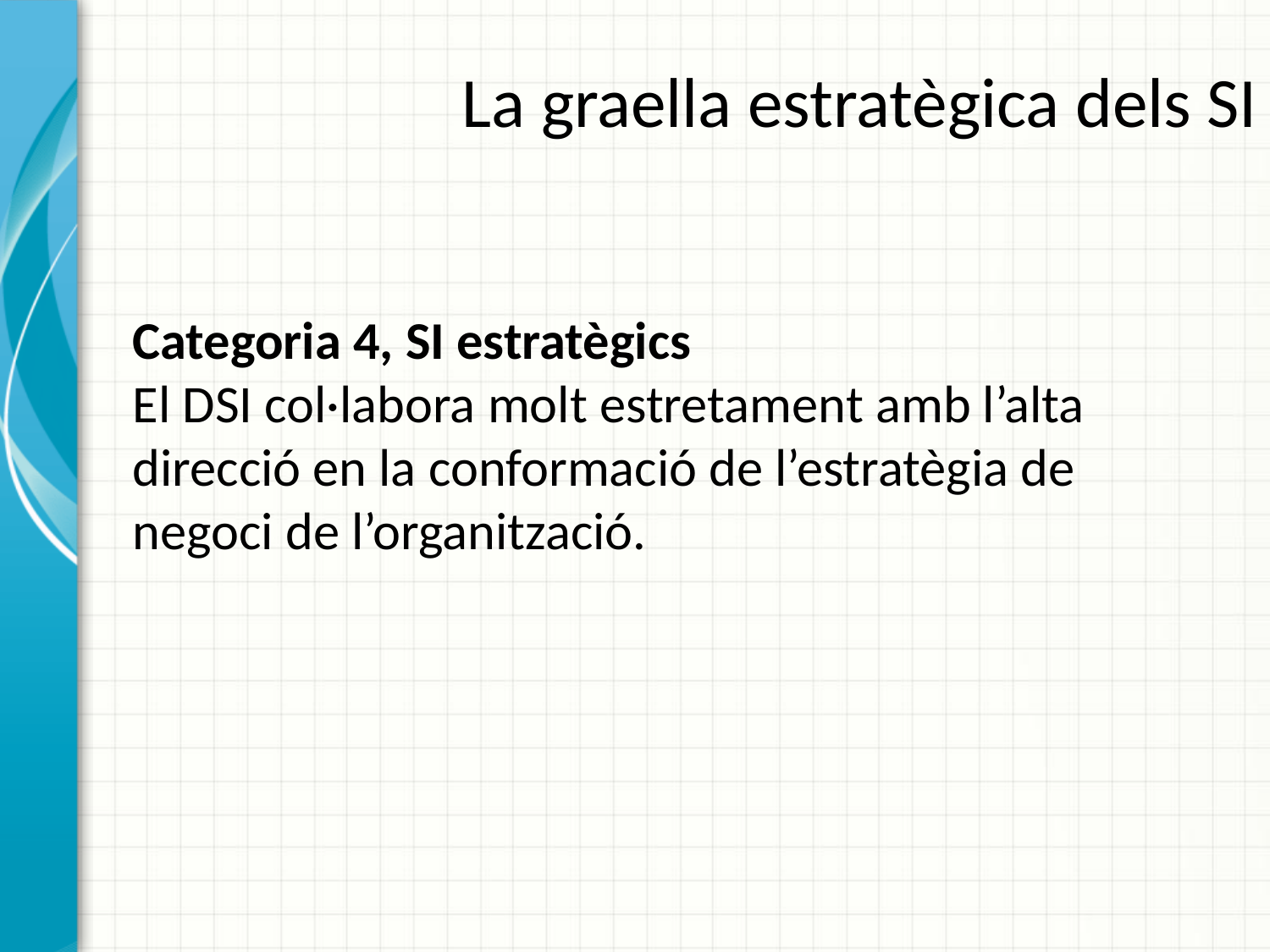

# La graella estratègica dels SI
Categoria 4, SI estratègics
El DSI col·labora molt estretament amb l’alta direcció en la conformació de l’estratègia de negoci de l’organització.